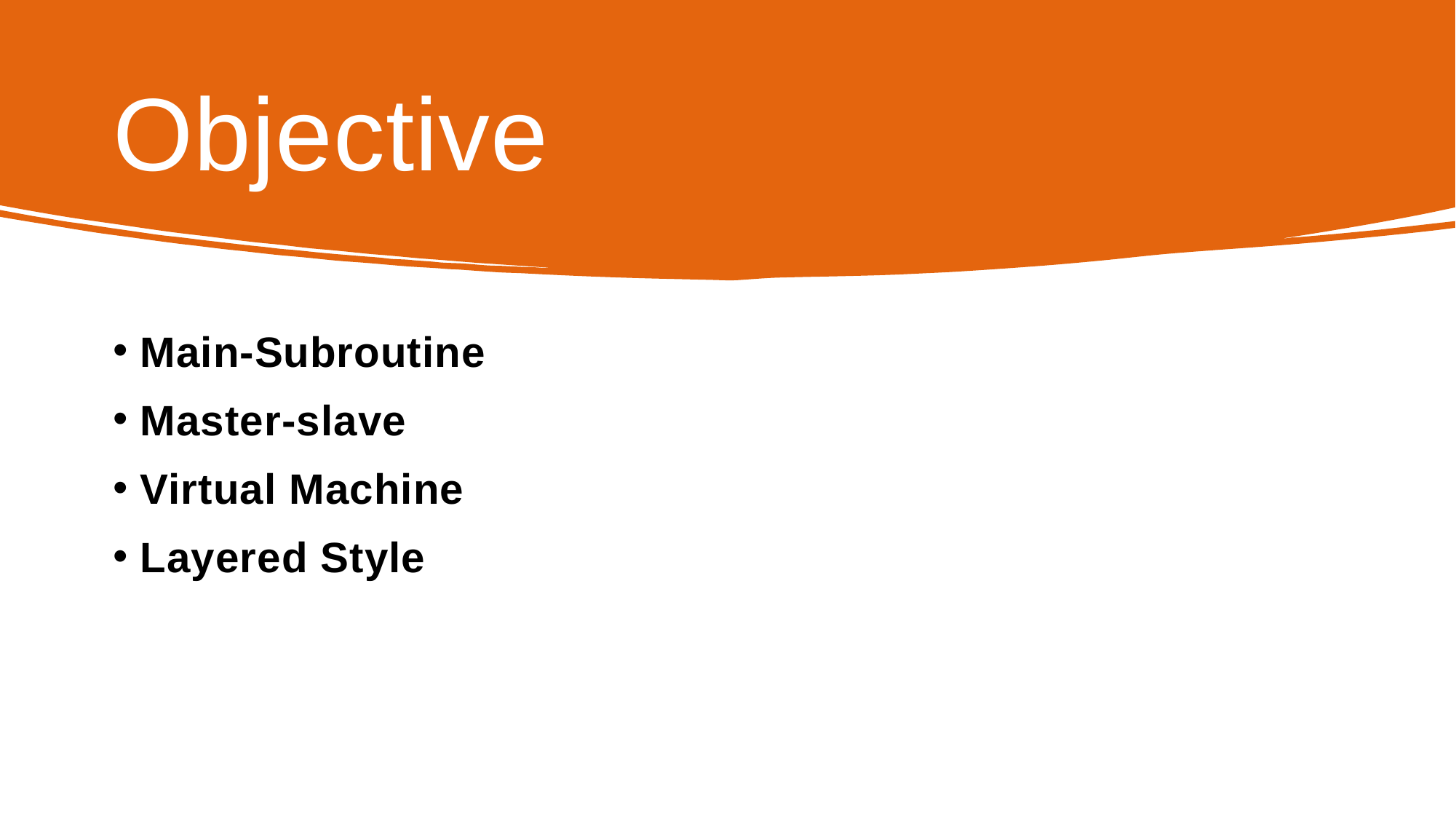

# Objective
Main-Subroutine
Master-slave
Virtual Machine
Layered Style